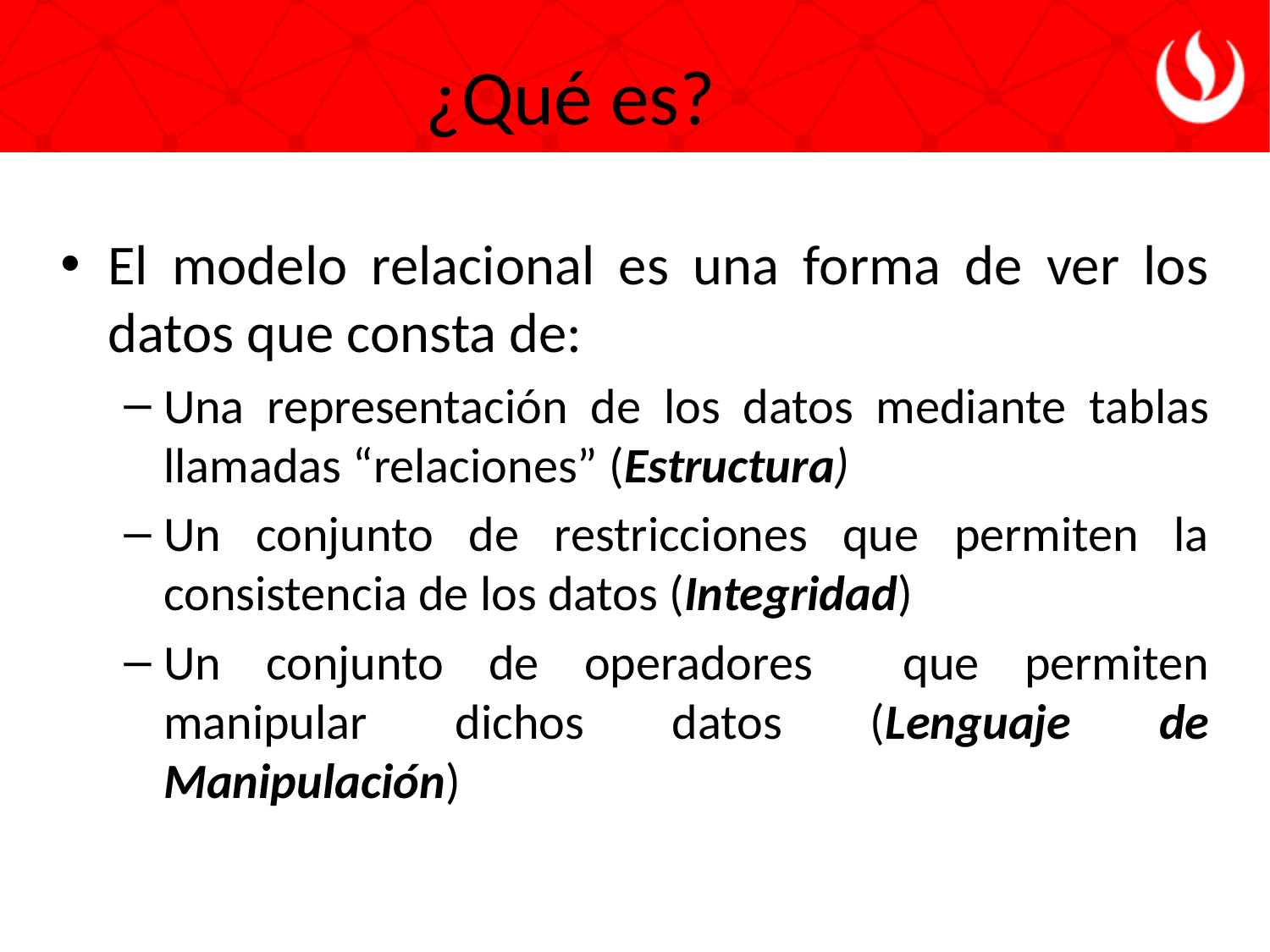

¿Qué es?
El modelo relacional es una forma de ver los datos que consta de:
Una representación de los datos mediante tablas llamadas “relaciones” (Estructura)
Un conjunto de restricciones que permiten la consistencia de los datos (Integridad)
Un conjunto de operadores  que permiten manipular dichos datos (Lenguaje de Manipulación)